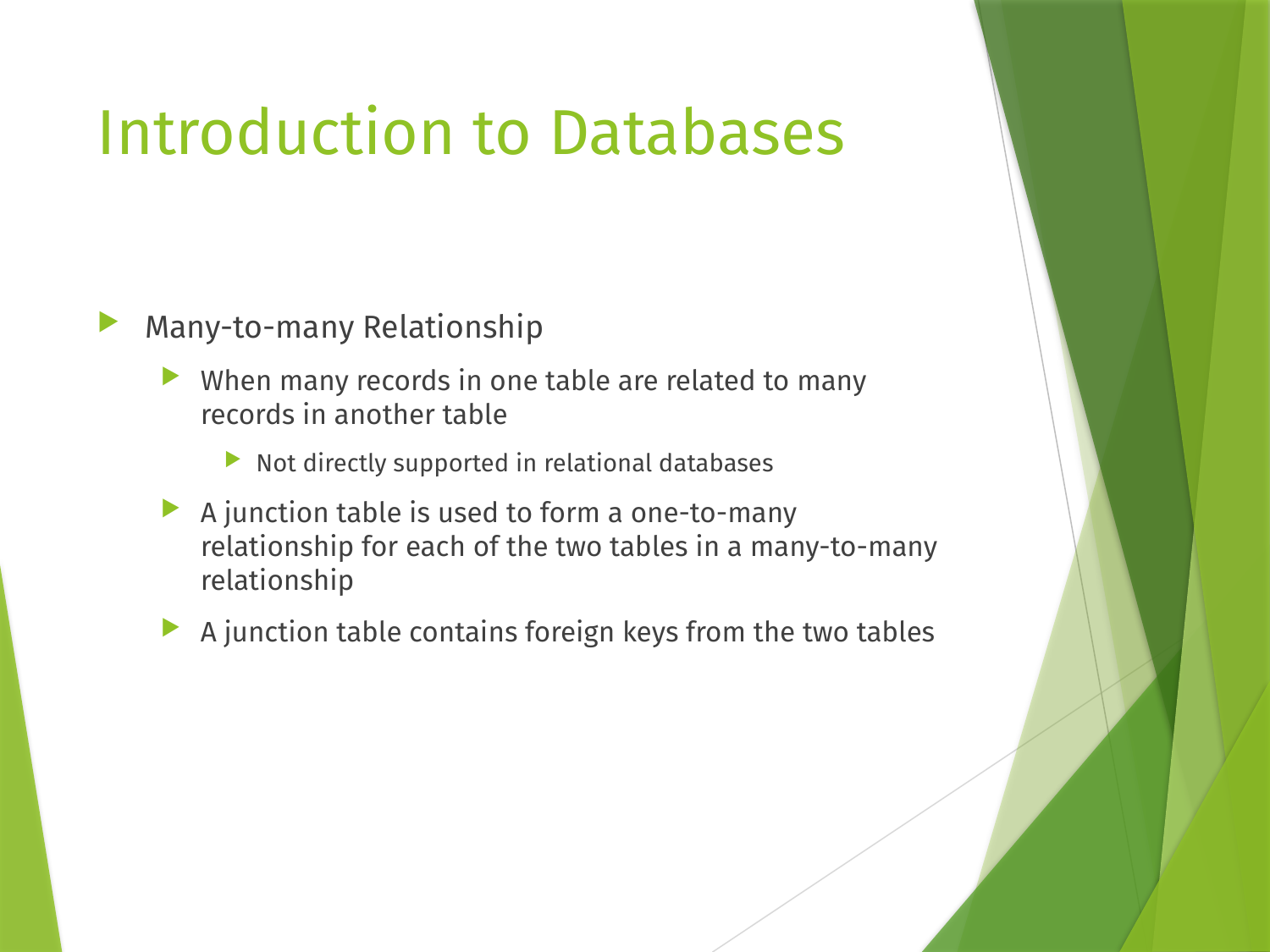

# Introduction to Databases
Many-to-many Relationship
When many records in one table are related to many records in another table
Not directly supported in relational databases
A junction table is used to form a one-to-many relationship for each of the two tables in a many-to-many relationship
A junction table contains foreign keys from the two tables